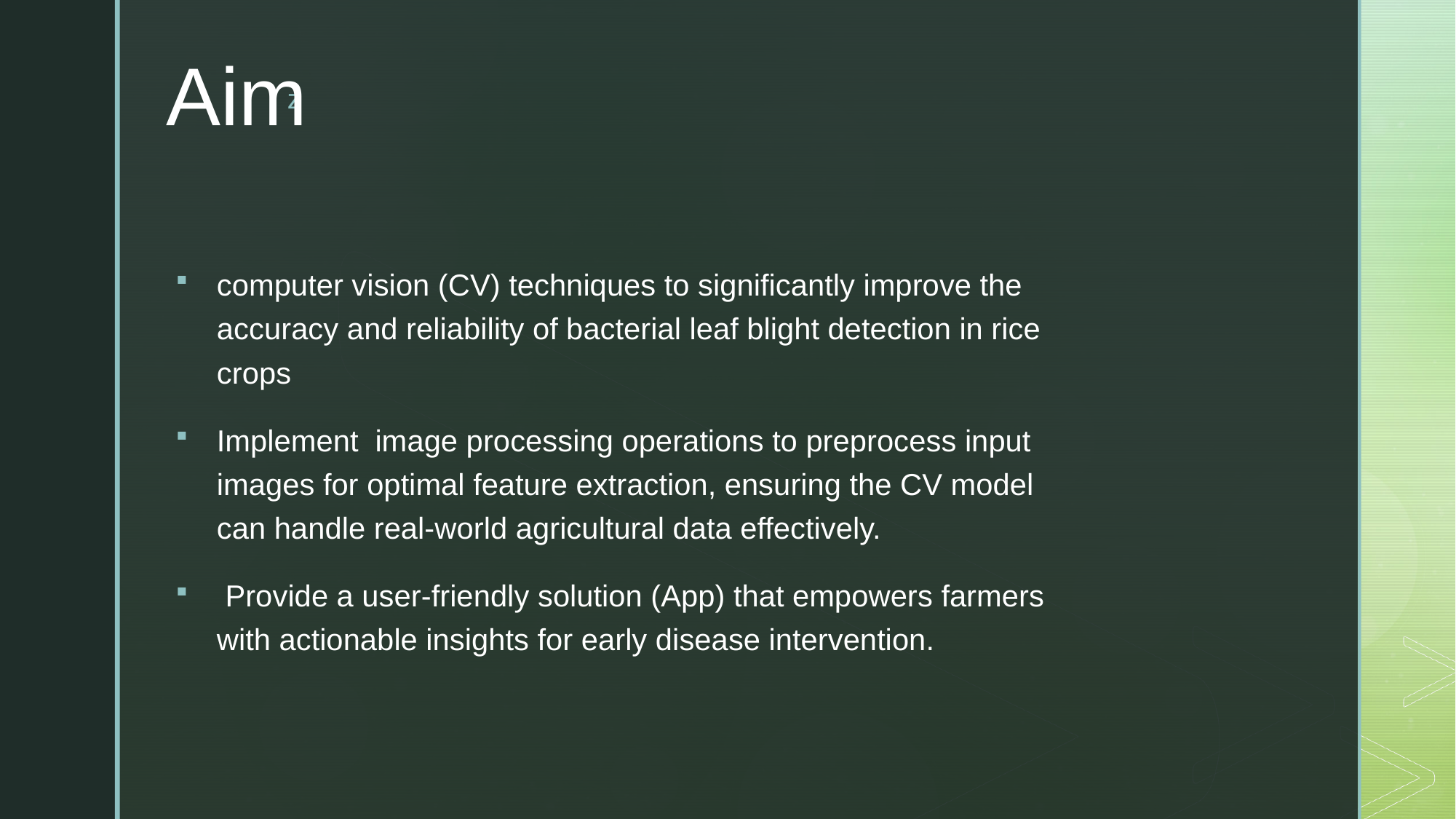

# Aim

computer vision (CV) techniques to significantly improve the accuracy and reliability of bacterial leaf blight detection in rice crops
Implement  image processing operations to preprocess input images for optimal feature extraction, ensuring the CV model can handle real-world agricultural data effectively.
 Provide a user-friendly solution (App) that empowers farmers with actionable insights for early disease intervention.